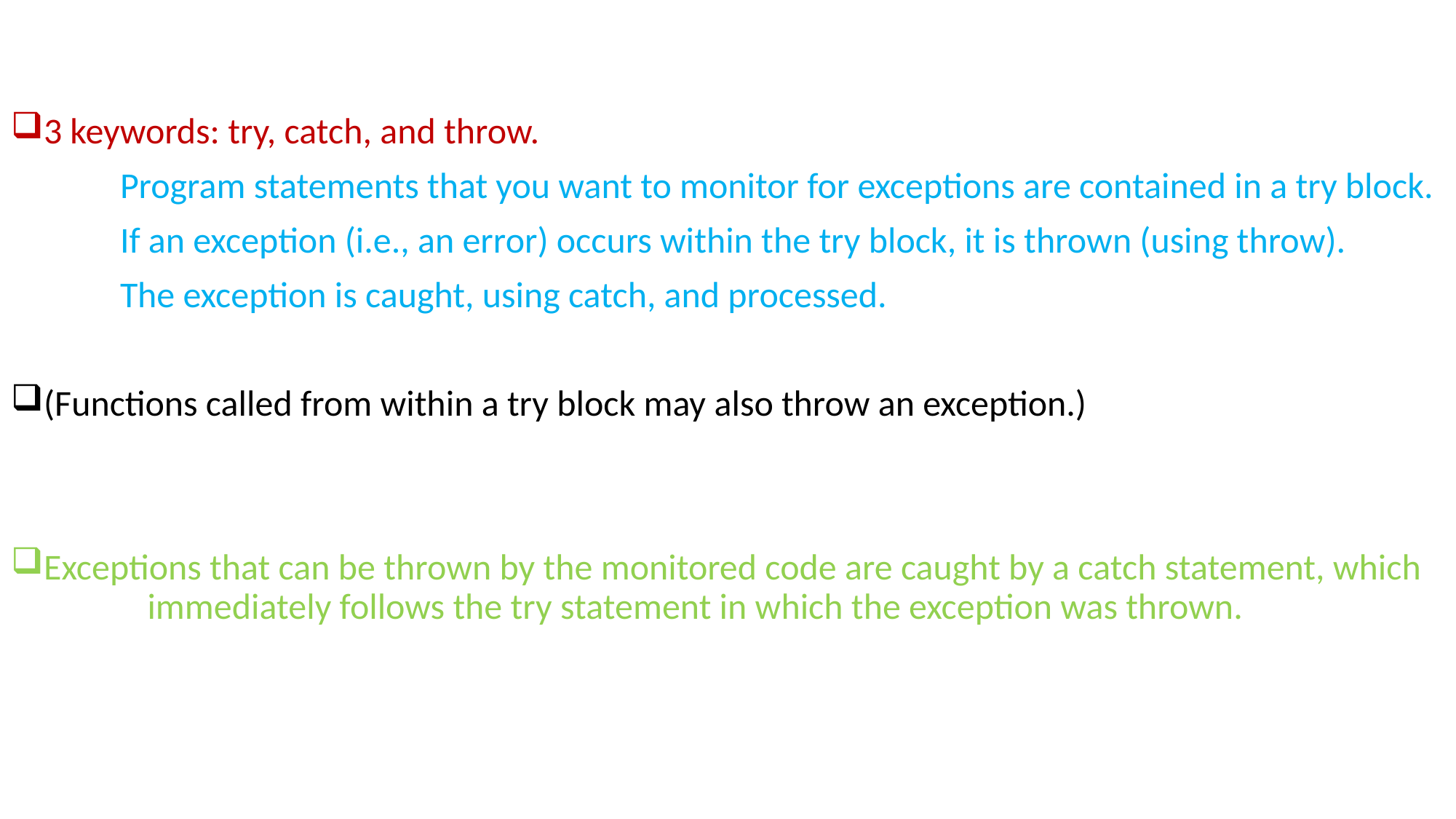

#
3 keywords: try, catch, and throw.
	Program statements that you want to monitor for exceptions are contained in a try block.
	If an exception (i.e., an error) occurs within the try block, it is thrown (using throw).
	The exception is caught, using catch, and processed.

(Functions called from within a try block may also throw an exception.)

Exceptions that can be thrown by the monitored code are caught by a catch statement, which 	immediately follows the try statement in which the exception was thrown.